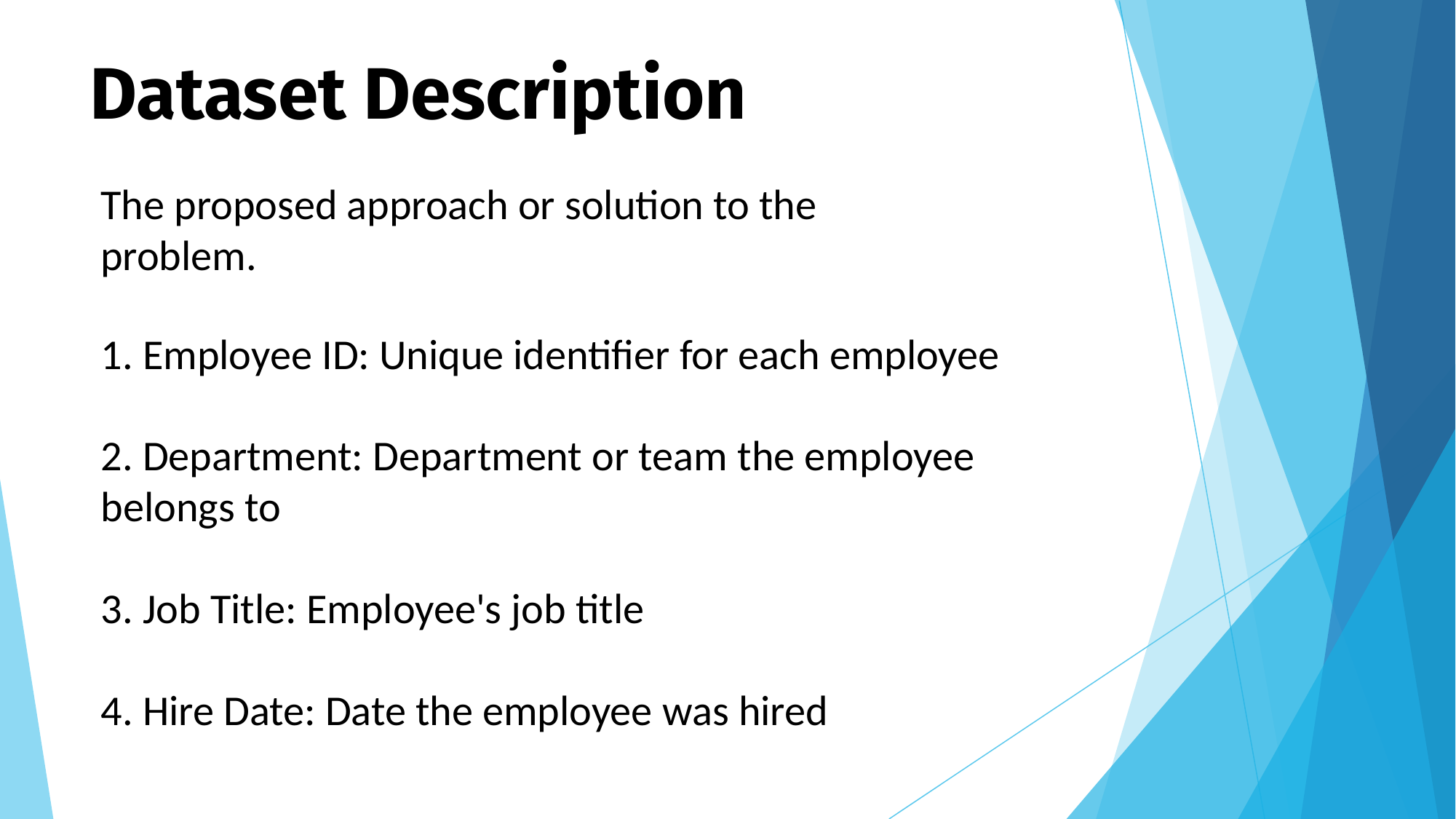

# Dataset Description
The proposed approach or solution to the problem.
1. Employee ID: Unique identifier for each employee

2. Department: Department or team the employee belongs to

3. Job Title: Employee's job title

4. Hire Date: Date the employee was hired